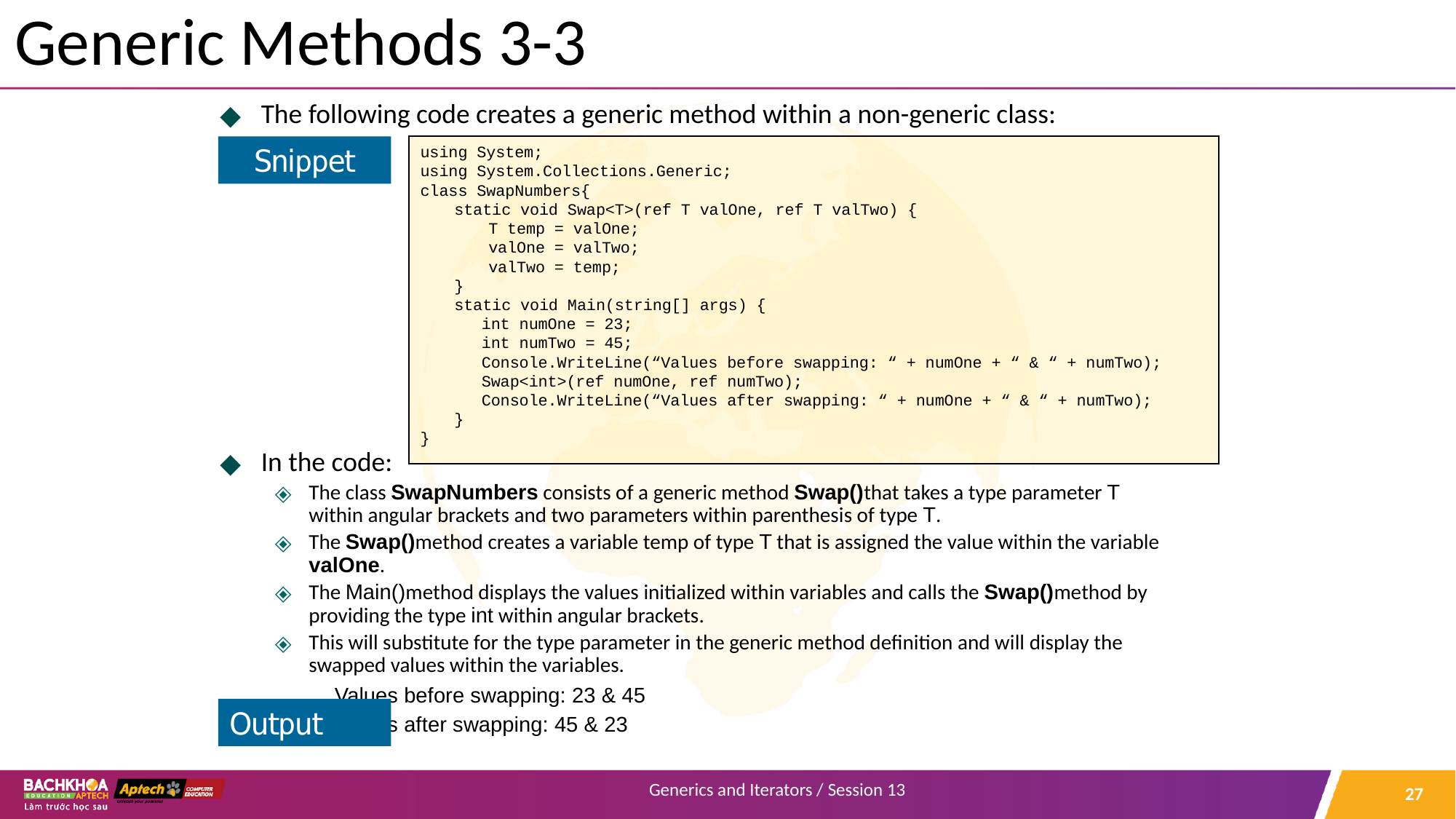

# Generic Methods 3-3
The following code creates a generic method within a non-generic class:

In the code:
The class SwapNumbers consists of a generic method Swap()that takes a type parameter T within angular brackets and two parameters within parenthesis of type T.
The Swap()method creates a variable temp of type T that is assigned the value within the variable valOne.
The Main()method displays the values initialized within variables and calls the Swap()method by providing the type int within angular brackets.
This will substitute for the type parameter in the generic method definition and will display the swapped values within the variables.
          Values before swapping: 23 & 45
          Values after swapping: 45 & 23

using System;
using System.Collections.Generic;
class SwapNumbers{
static void Swap<T>(ref T valOne, ref T valTwo) {
T temp = valOne;
valOne = valTwo;
valTwo = temp;
}
static void Main(string[] args) {
int numOne = 23;
int numTwo = 45;
Console.WriteLine(“Values before swapping: “ + numOne + “ & “ + numTwo);
Swap<int>(ref numOne, ref numTwo);
Console.WriteLine(“Values after swapping: “ + numOne + “ & “ + numTwo);
}
}

Snippet
Output
27
Generics and Iterators / Session 13